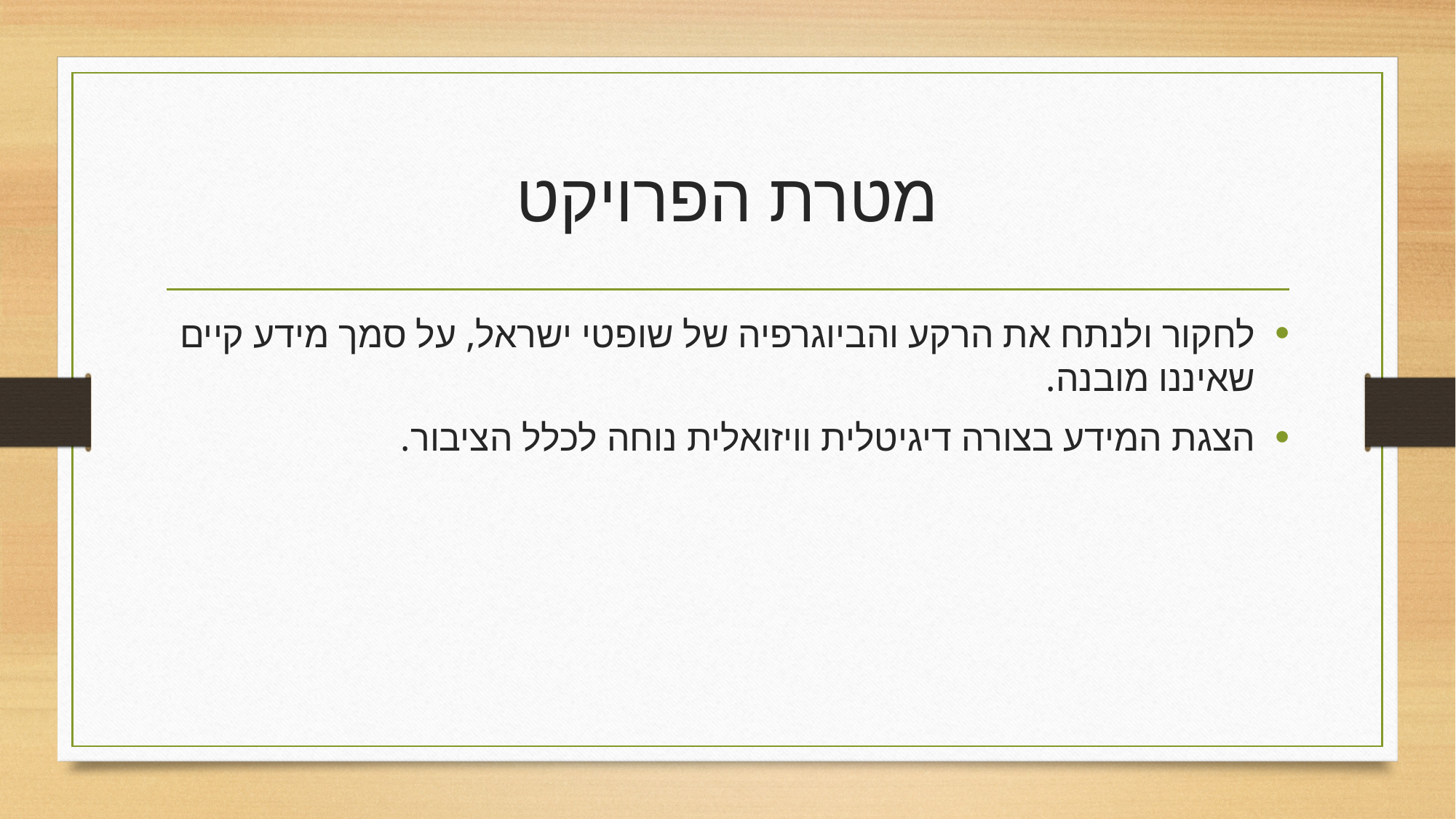

# מטרת הפרויקט
לחקור ולנתח את הרקע והביוגרפיה של שופטי ישראל, על סמך מידע קיים שאיננו מובנה.
הצגת המידע בצורה דיגיטלית וויזואלית נוחה לכלל הציבור.